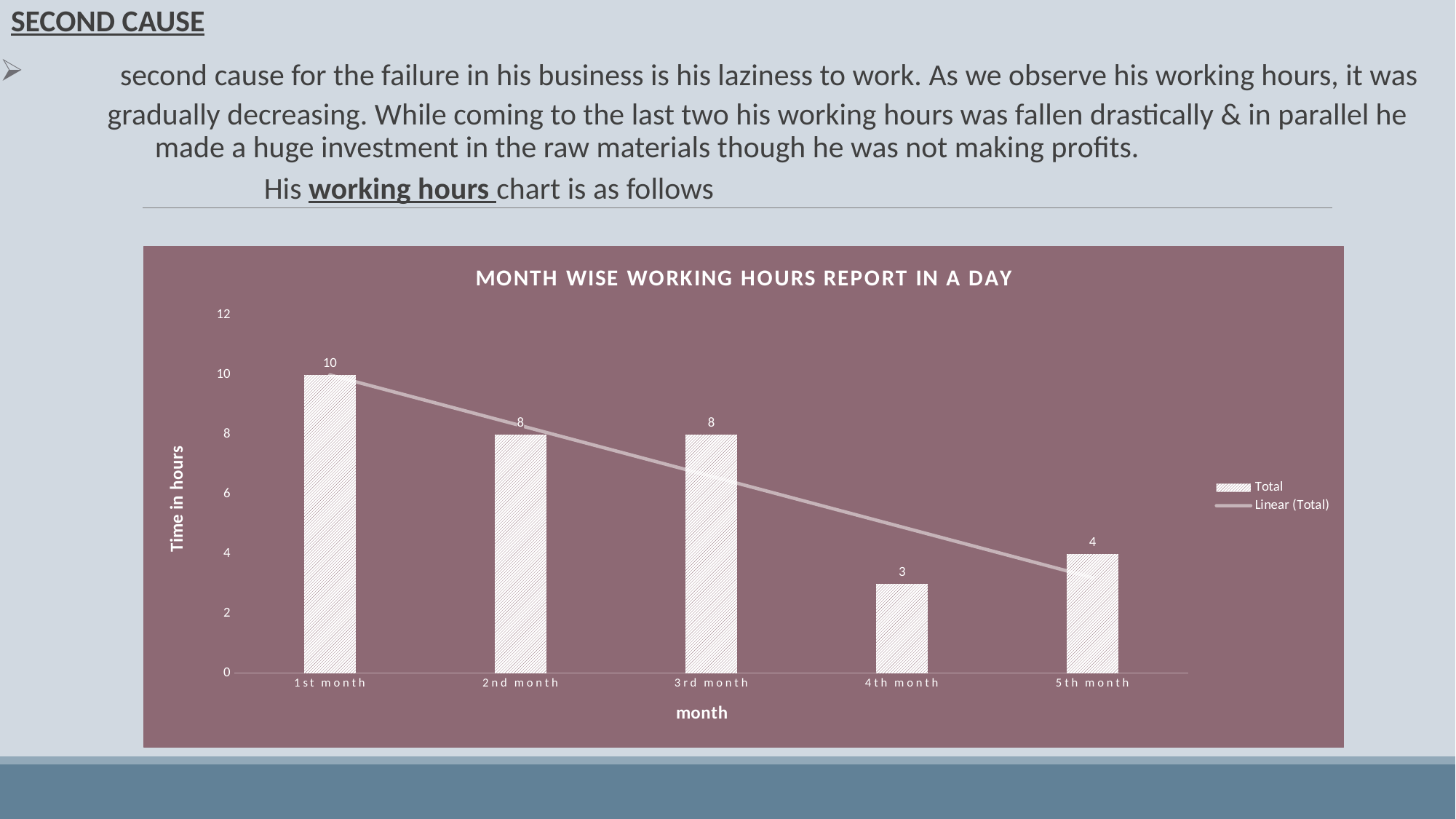

SECOND CAUSE
        	second cause for the failure in his business is his laziness to work. As we observe his working hours, it was
             gradually decreasing. While coming to the last two his working hours was fallen drastically & in parallel he 	made a huge investment in the raw materials though he was not making profits.
		His working hours chart is as follows

### Chart: MONTH WISE WORKING HOURS REPORT IN A DAY

| Category | Total |
|---|---|
| 1st month | 10.0 |
| 2nd month | 8.0 |
| 3rd month | 8.0 |
| 4th month | 3.0 |
| 5th month | 4.0 |